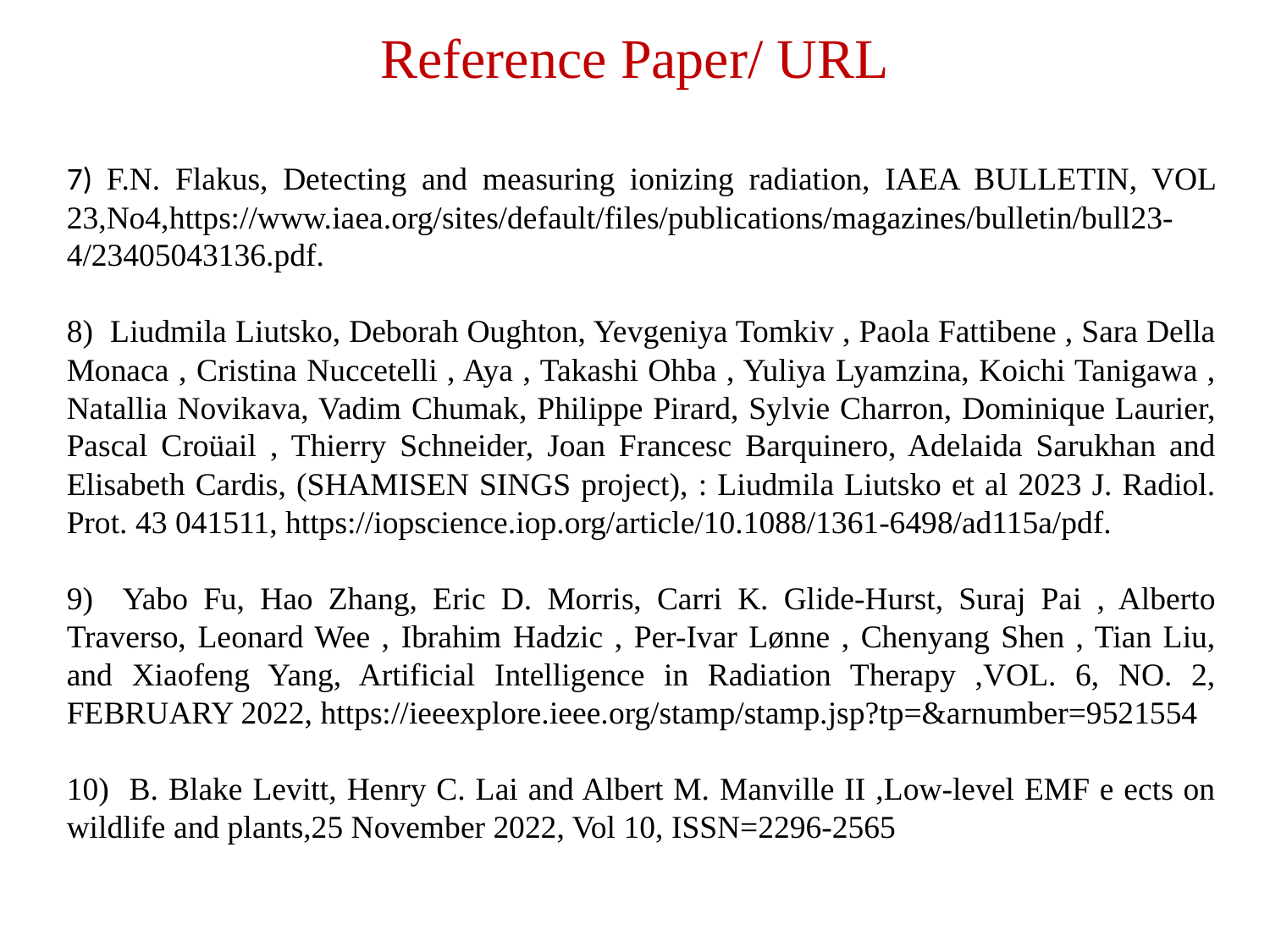

# Reference Paper/ URL

7) F.N. Flakus, Detecting and measuring ionizing radiation, IAEA BULLETIN, VOL 23,No4,https://www.iaea.org/sites/default/files/publications/magazines/bulletin/bull23- 4/23405043136.pdf.

8)  Liudmila Liutsko, Deborah Oughton, Yevgeniya Tomkiv , Paola Fattibene , Sara Della Monaca , Cristina Nuccetelli , Aya , Takashi Ohba , Yuliya Lyamzina, Koichi Tanigawa , Natallia Novikava, Vadim Chumak, Philippe Pirard, Sylvie Charron, Dominique Laurier, Pascal Croüail , Thierry Schneider, Joan Francesc Barquinero, Adelaida Sarukhan and Elisabeth Cardis, (SHAMISEN SINGS project), : Liudmila Liutsko et al 2023 J. Radiol. Prot. 43 041511, https://iopscience.iop.org/article/10.1088/1361-6498/ad115a/pdf.

9)  Yabo Fu, Hao Zhang, Eric D. Morris, Carri K. Glide-Hurst, Suraj Pai , Alberto Traverso, Leonard Wee , Ibrahim Hadzic , Per-Ivar Lønne , Chenyang Shen , Tian Liu, and Xiaofeng Yang, Artificial Intelligence in Radiation Therapy ,VOL. 6, NO. 2, FEBRUARY 2022, https://ieeexplore.ieee.org/stamp/stamp.jsp?tp=&arnumber=9521554

10)  B. Blake Levitt, Henry C. Lai and Albert M. Manville II ,Low-level EMF e ects on wildlife and plants,25 November 2022, Vol 10, ISSN=2296-2565